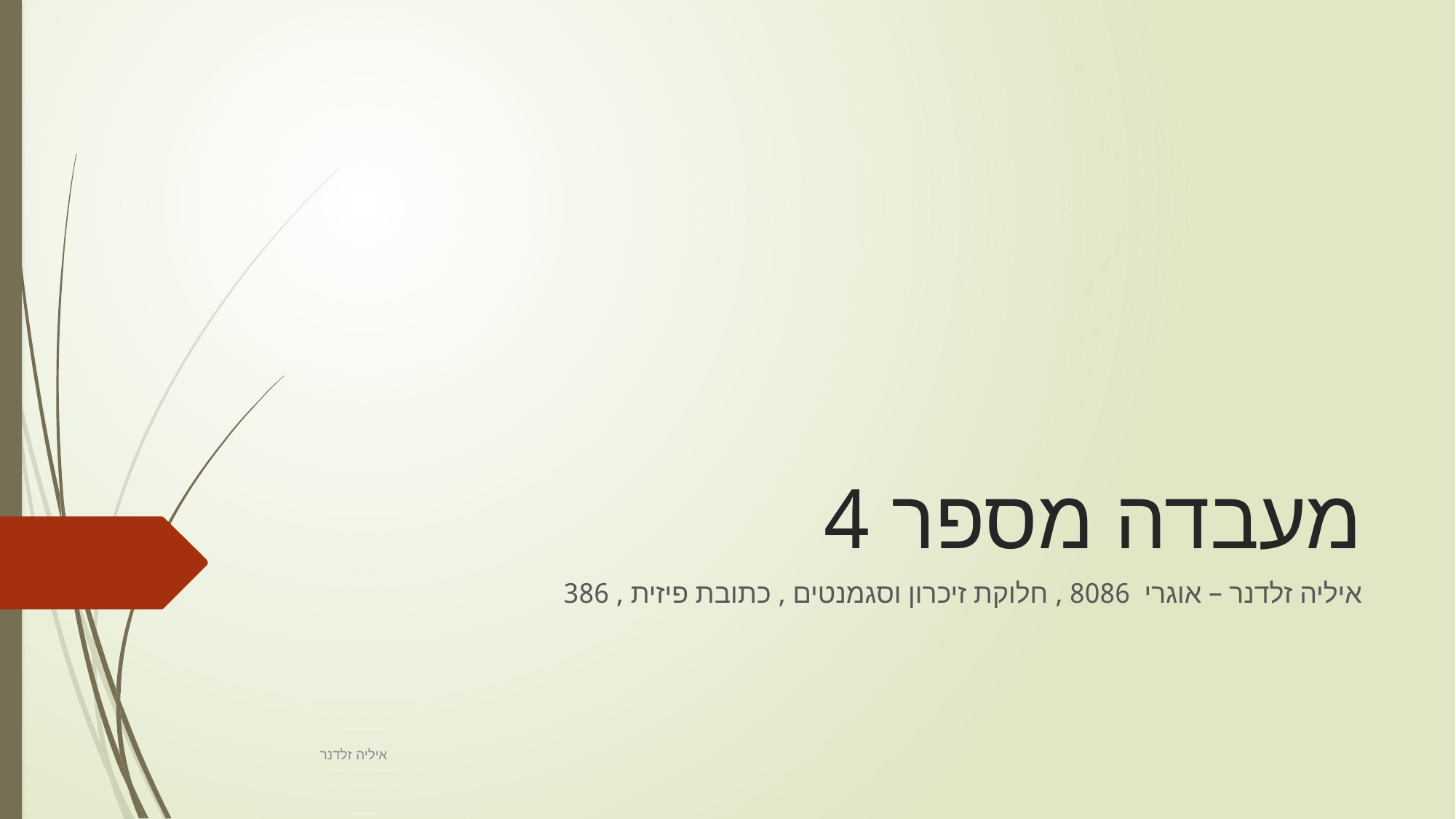

# מעבדה מספר 4
איליה זלדנר – אוגרי  8086 , חלוקת זיכרון וסגמנטים , כתובת פיזית , 386
איליה זלדנר